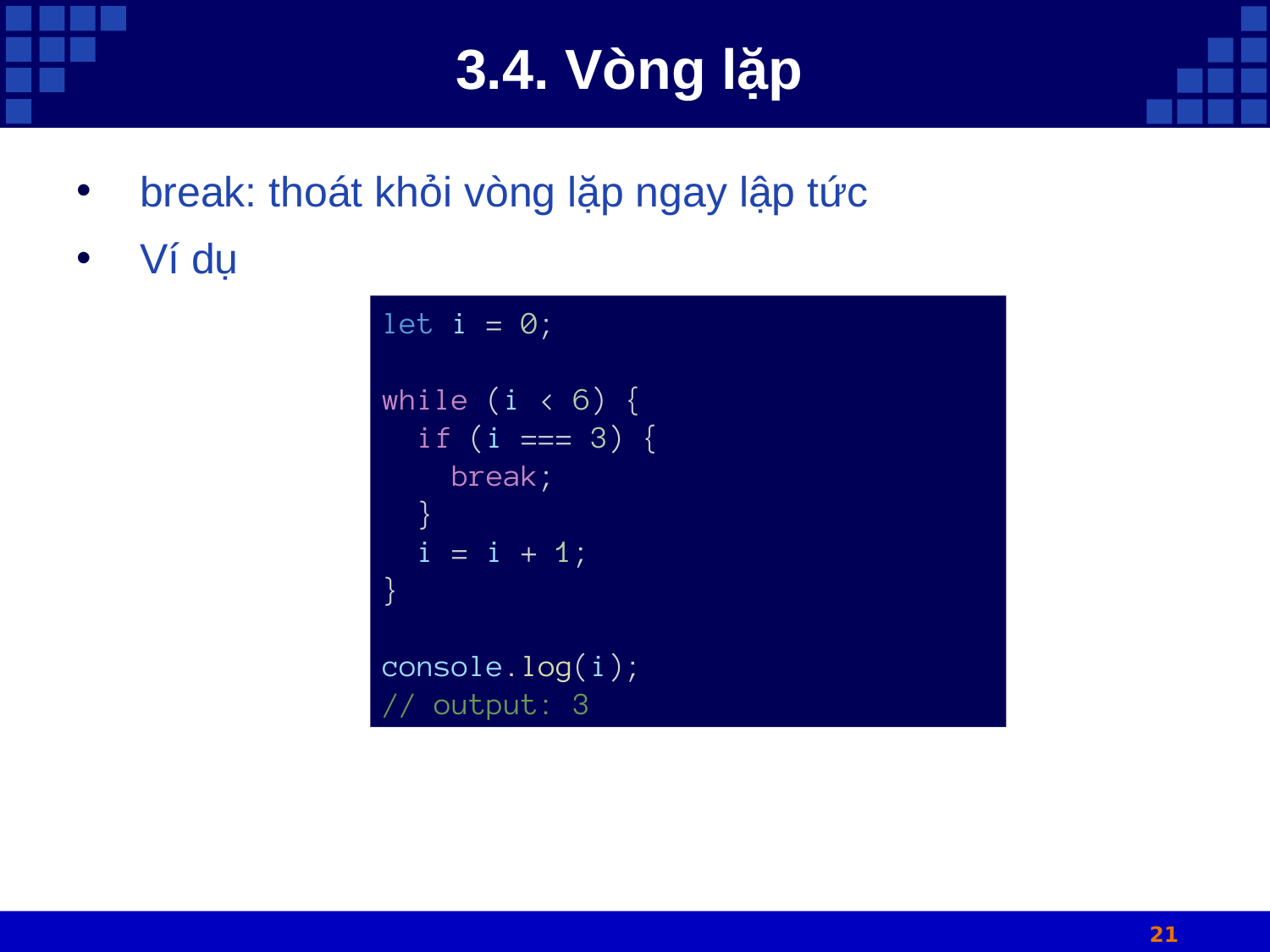

# 3.4. Vòng lặp
break: thoát khỏi vòng lặp ngay lập tức
Ví dụ

let i = 0;
while (i < 6) {
  if (i === 3) {
    break;
  }
  i = i + 1;
}
console.log(i);
// output: 3
21